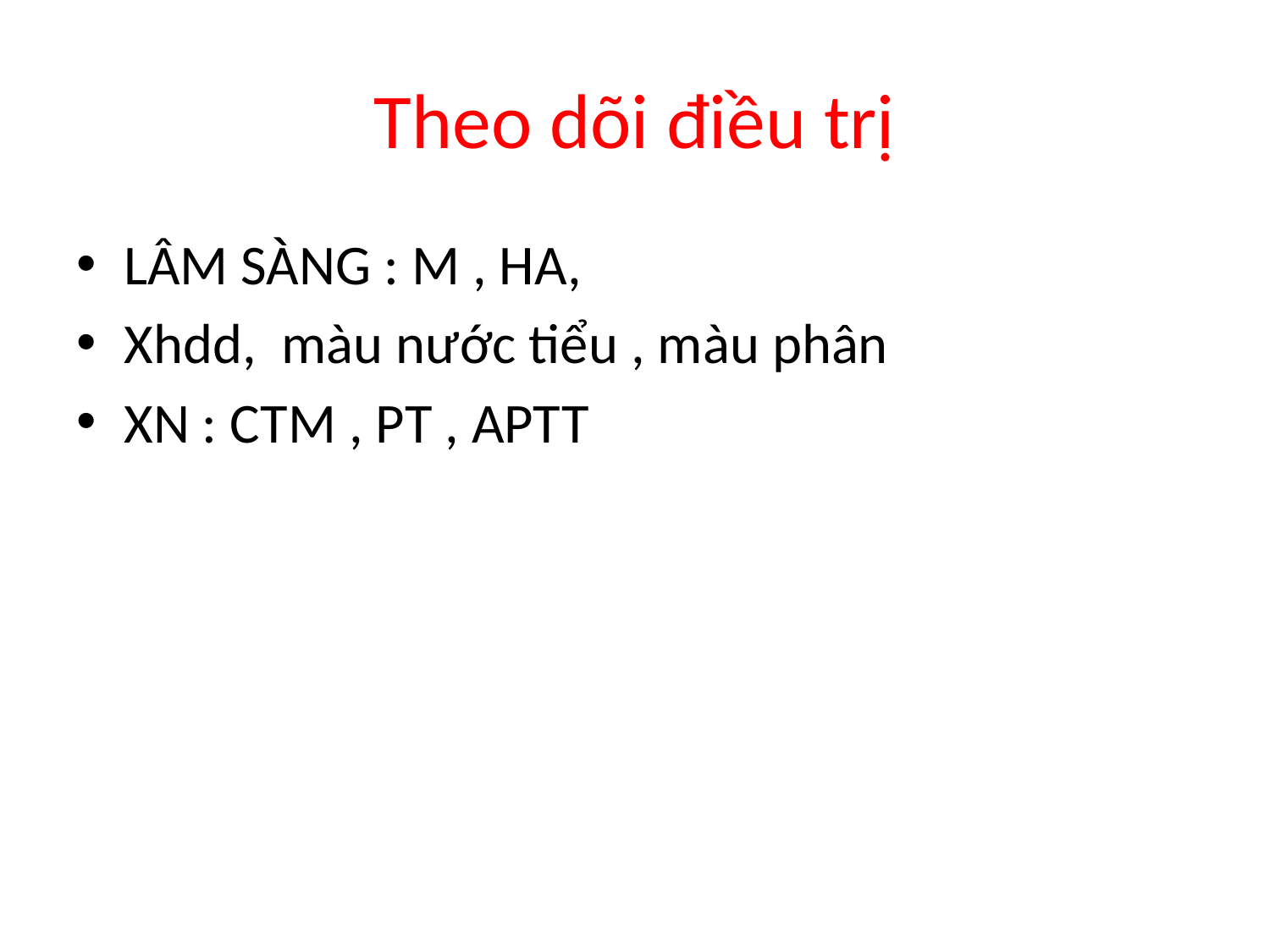

# Theo dõi điều trị
LÂM SÀNG : M , HA,
Xhdd,  màu nước tiểu , màu phân
XN : CTM , PT , APTT